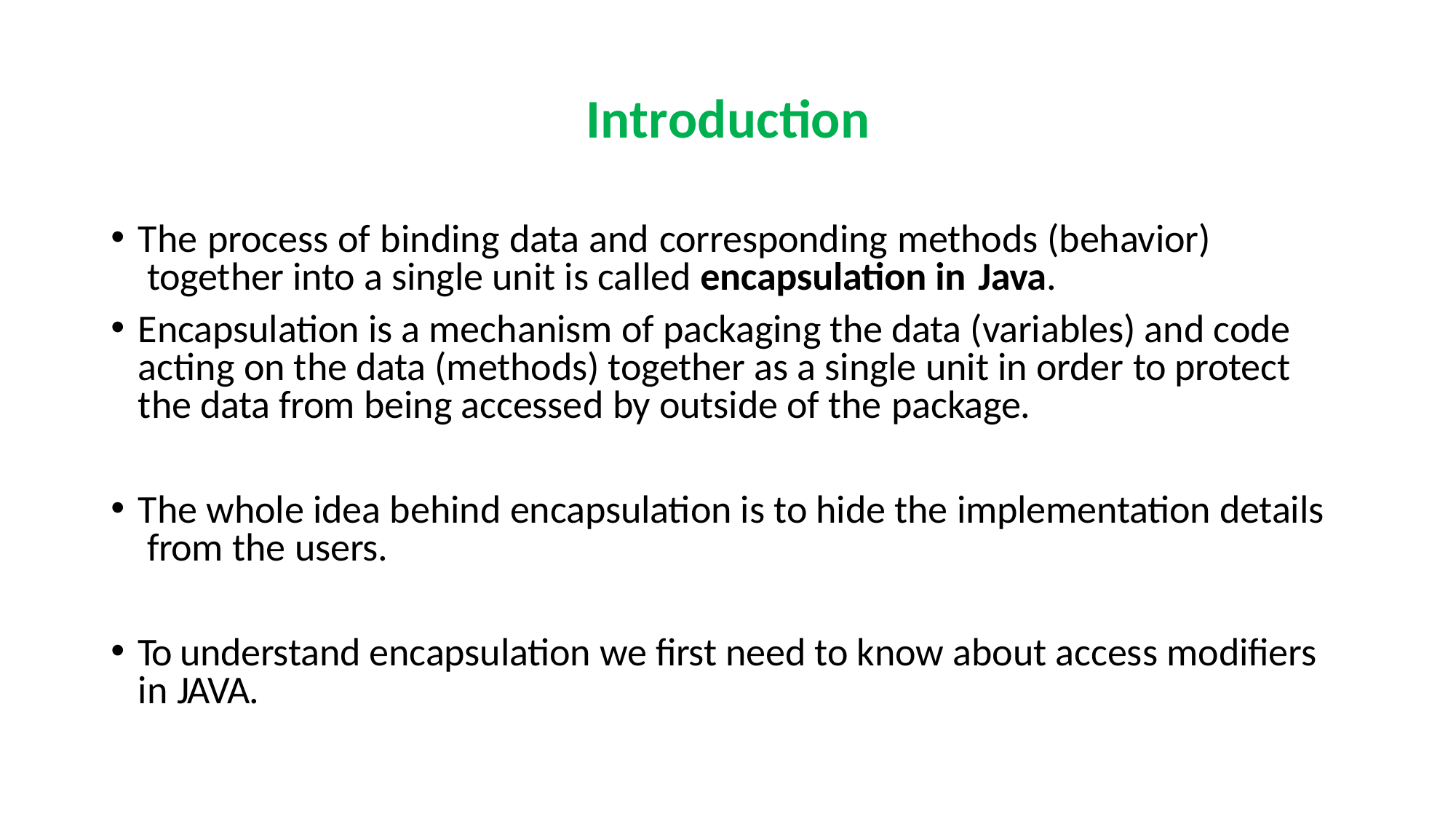

# Introduction
The process of binding data and corresponding methods (behavior)  together into a single unit is called encapsulation in Java.
Encapsulation is a mechanism of packaging the data (variables) and code  acting on the data (methods) together as a single unit in order to protect  the data from being accessed by outside of the package.

The whole idea behind encapsulation is to hide the implementation details  from the users.

To understand encapsulation we first need to know about access modifiers  in JAVA.